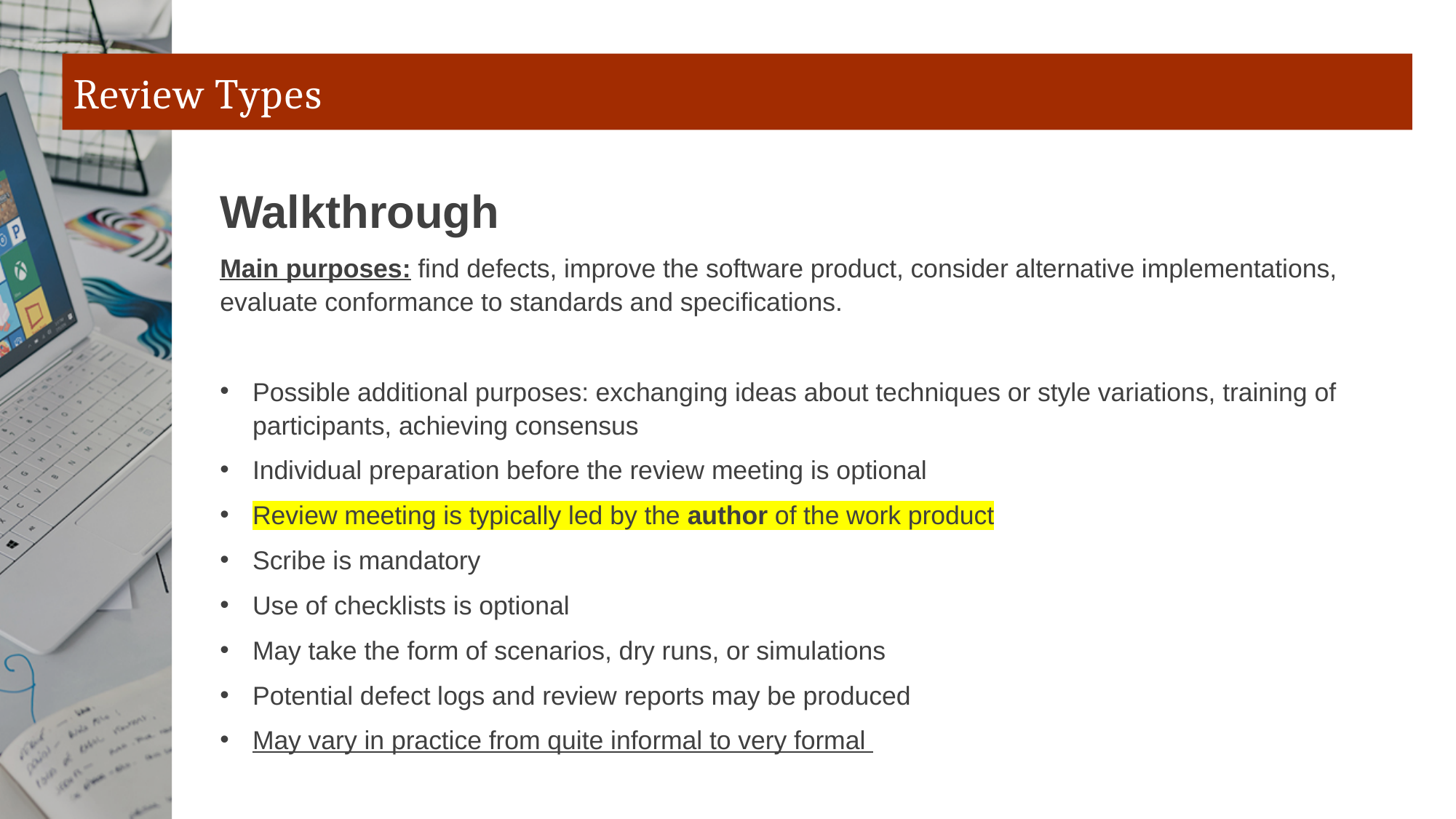

# Review Types
Walkthrough
Main purposes: find defects, improve the software product, consider alternative implementations,
evaluate conformance to standards and specifications.

Possible additional purposes: exchanging ideas about techniques or style variations, training of participants, achieving consensus
Individual preparation before the review meeting is optional
Review meeting is typically led by the author of the work product
Scribe is mandatory
Use of checklists is optional
May take the form of scenarios, dry runs, or simulations
Potential defect logs and review reports may be produced
May vary in practice from quite informal to very formal